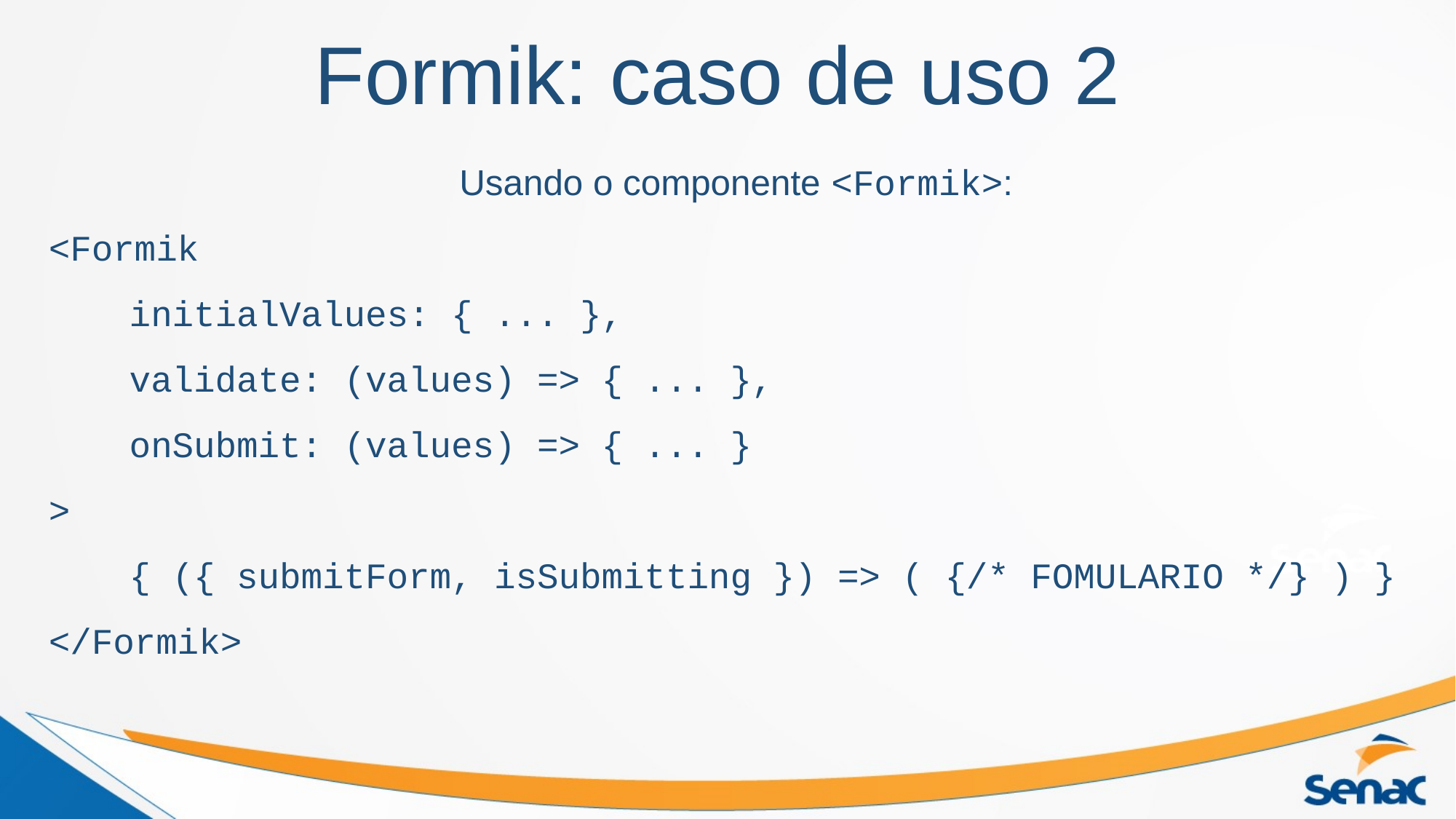

Formik: caso de uso 2
Usando o componente <Formik>:
<Formik
		initialValues: { ... },
		validate: (values) => { ... },
		onSubmit: (values) => { ... }
>
		{ ({ submitForm, isSubmitting }) => ( {/* FOMULARIO */} ) }
</Formik>